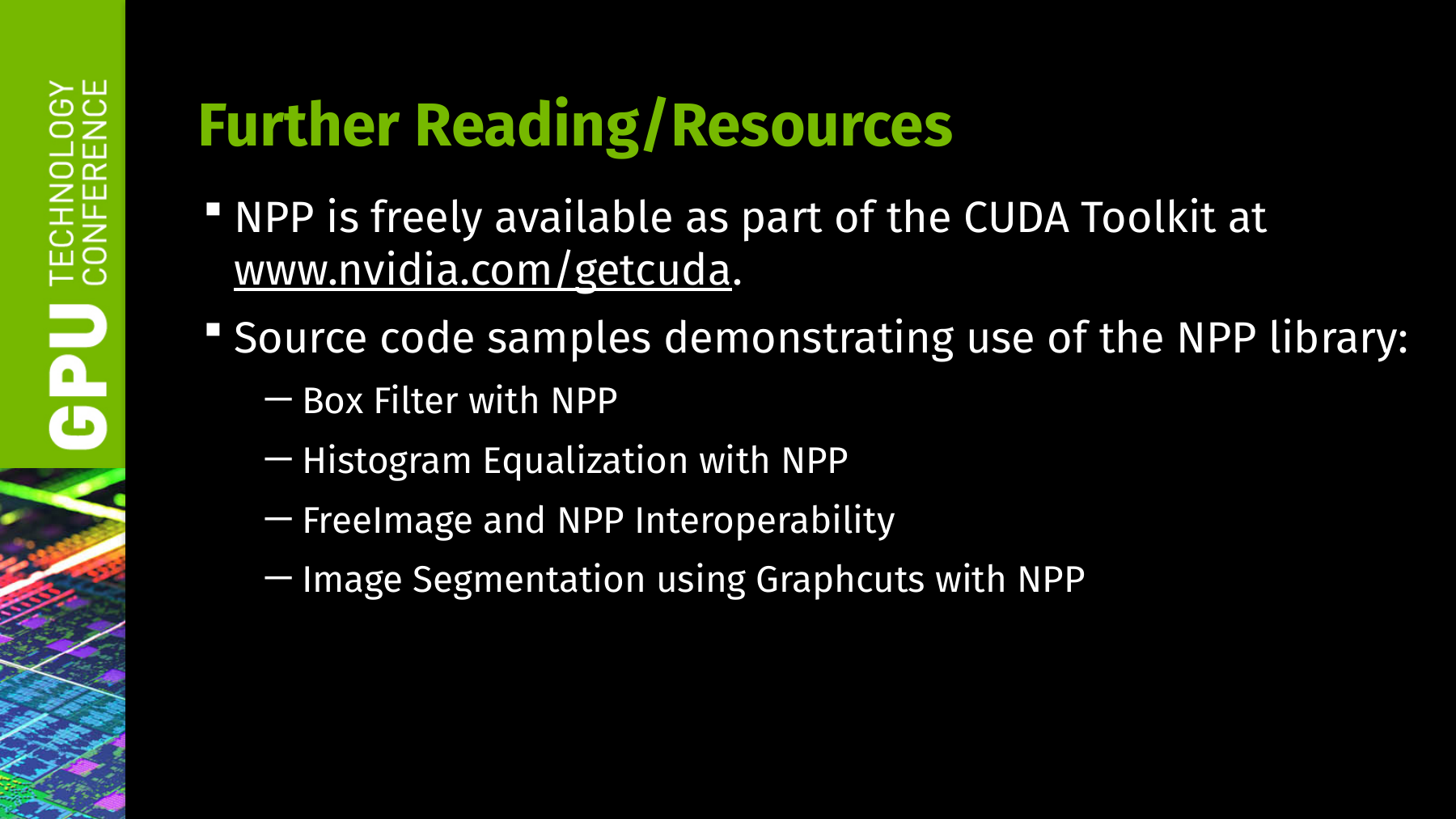

# Further Reading/Resources
NPP is freely available as part of the CUDA Toolkit at www.nvidia.com/getcuda.
Source code samples demonstrating use of the NPP library:
Box Filter with NPP
Histogram Equalization with NPP
FreeImage and NPP Interoperability
Image Segmentation using Graphcuts with NPP